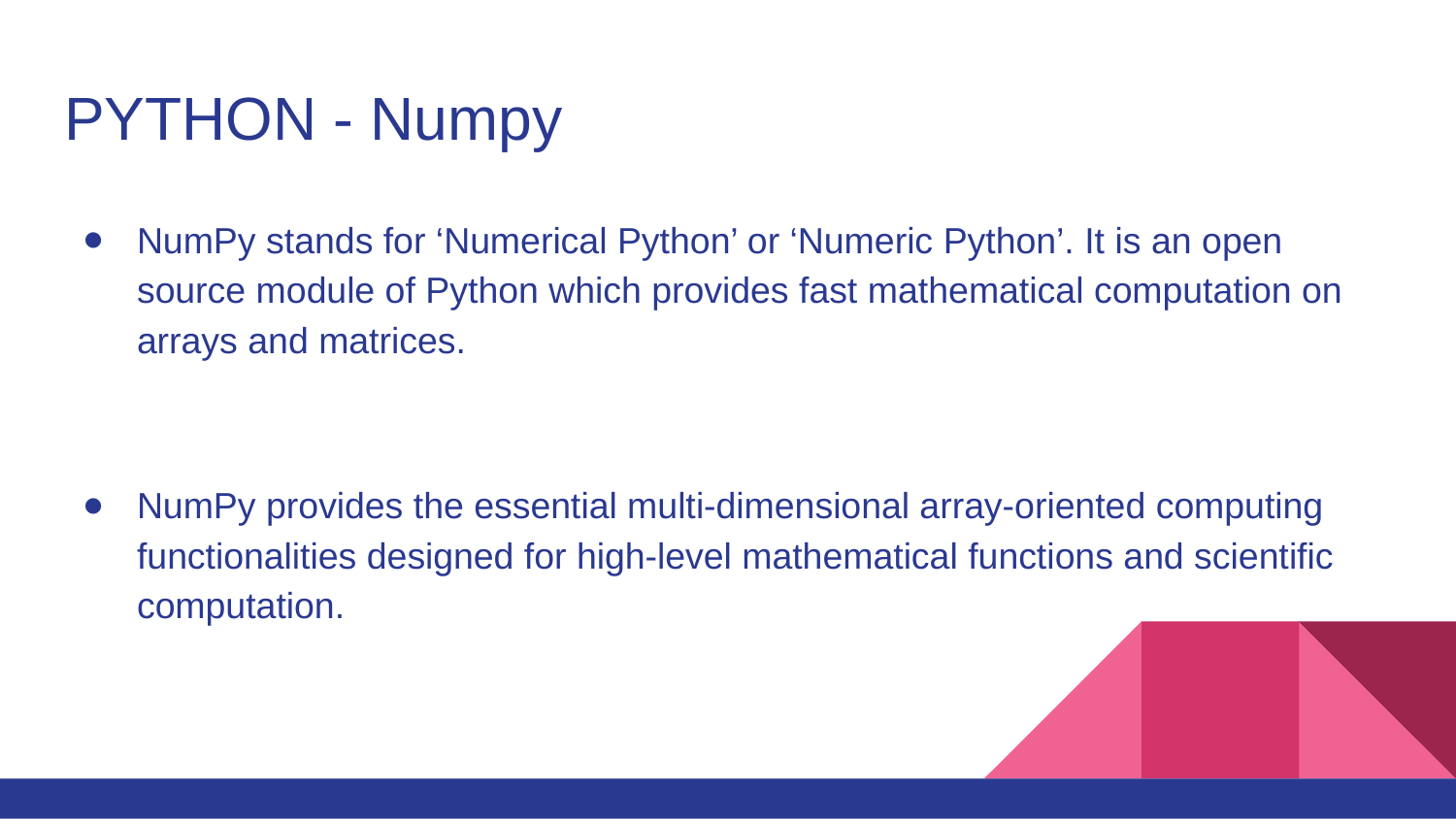

# PYTHON - Numpy
NumPy stands for ‘Numerical Python’ or ‘Numeric Python’. It is an open source module of Python which provides fast mathematical computation on arrays and matrices.

NumPy provides the essential multi-dimensional array-oriented computing functionalities designed for high-level mathematical functions and scientific computation.